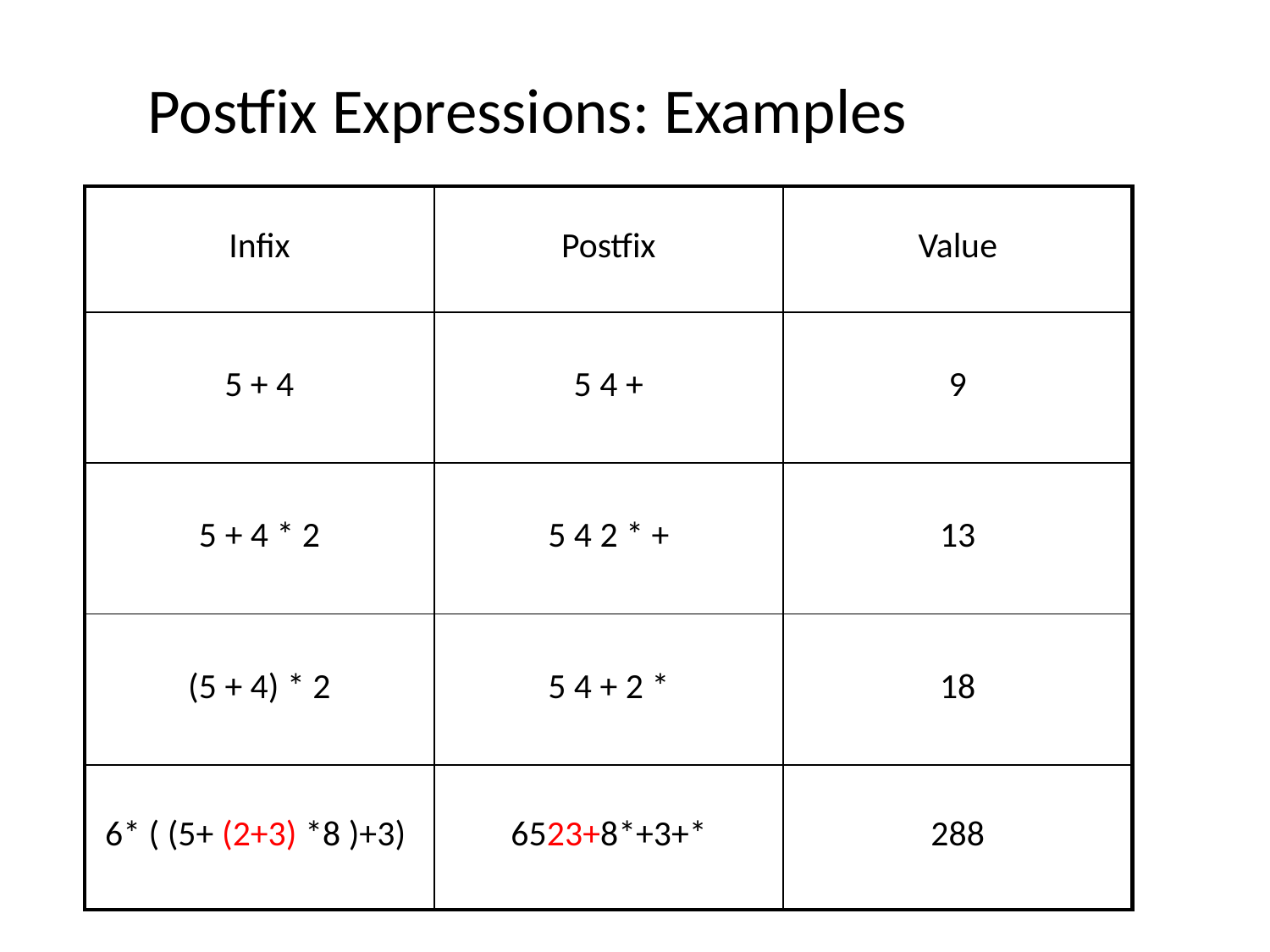

# Postfix Expressions: Examples
| Infix | Postfix | Value |
| --- | --- | --- |
| 5 + 4 | 5 4 + | 9 |
| 5 + 4 \* 2 | 5 4 2 \* + | 13 |
| (5 + 4) \* 2 | 5 4 + 2 \* | 18 |
| 6\* ( (5+ (2+3) \*8 )+3) | 6523+8\*+3+\* | 288 |